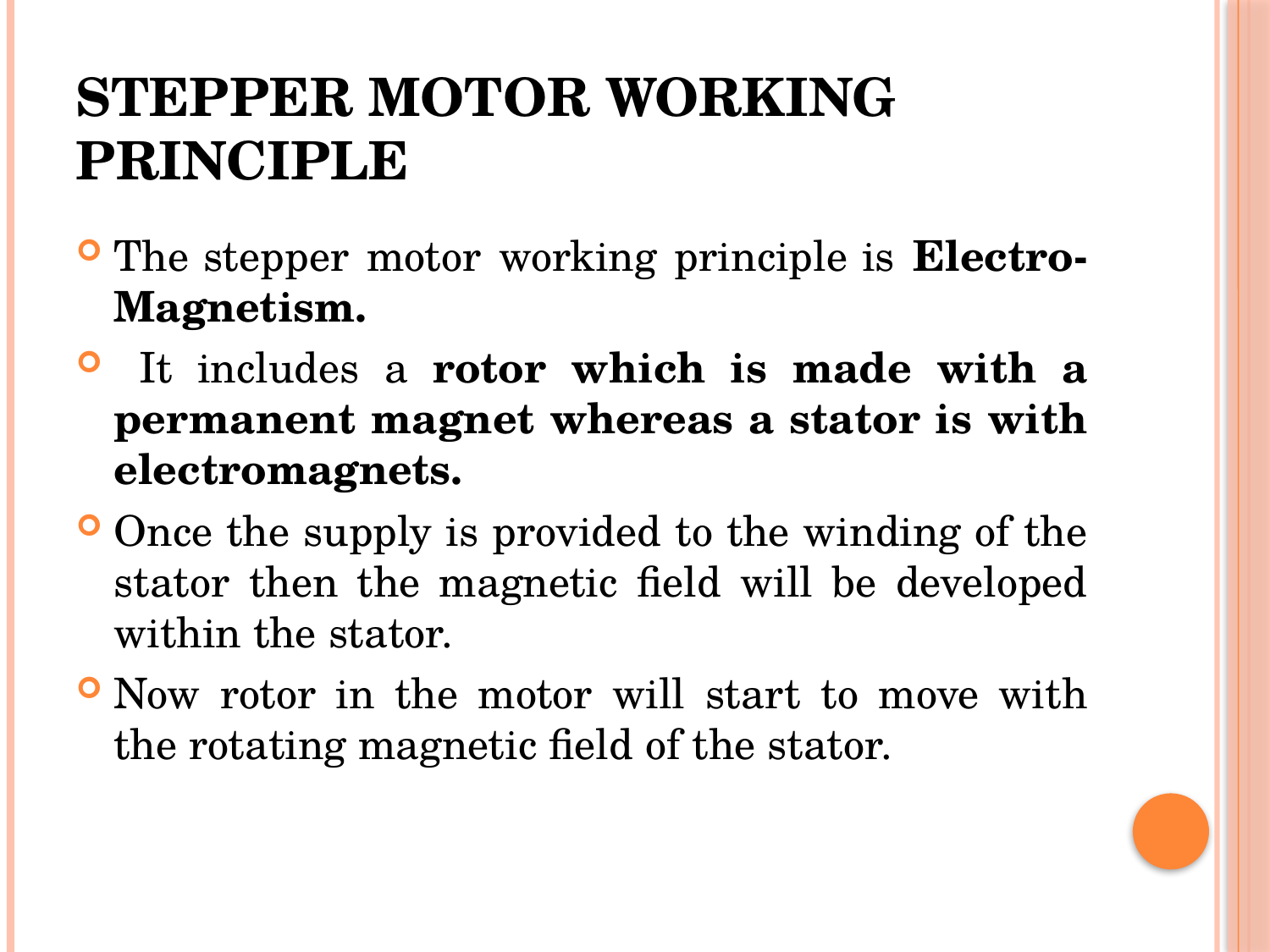

# stepper motor working principle
The stepper motor working principle is Electro-Magnetism.
 It includes a rotor which is made with a permanent magnet whereas a stator is with electromagnets.
Once the supply is provided to the winding of the stator then the magnetic field will be developed within the stator.
Now rotor in the motor will start to move with the rotating magnetic field of the stator.